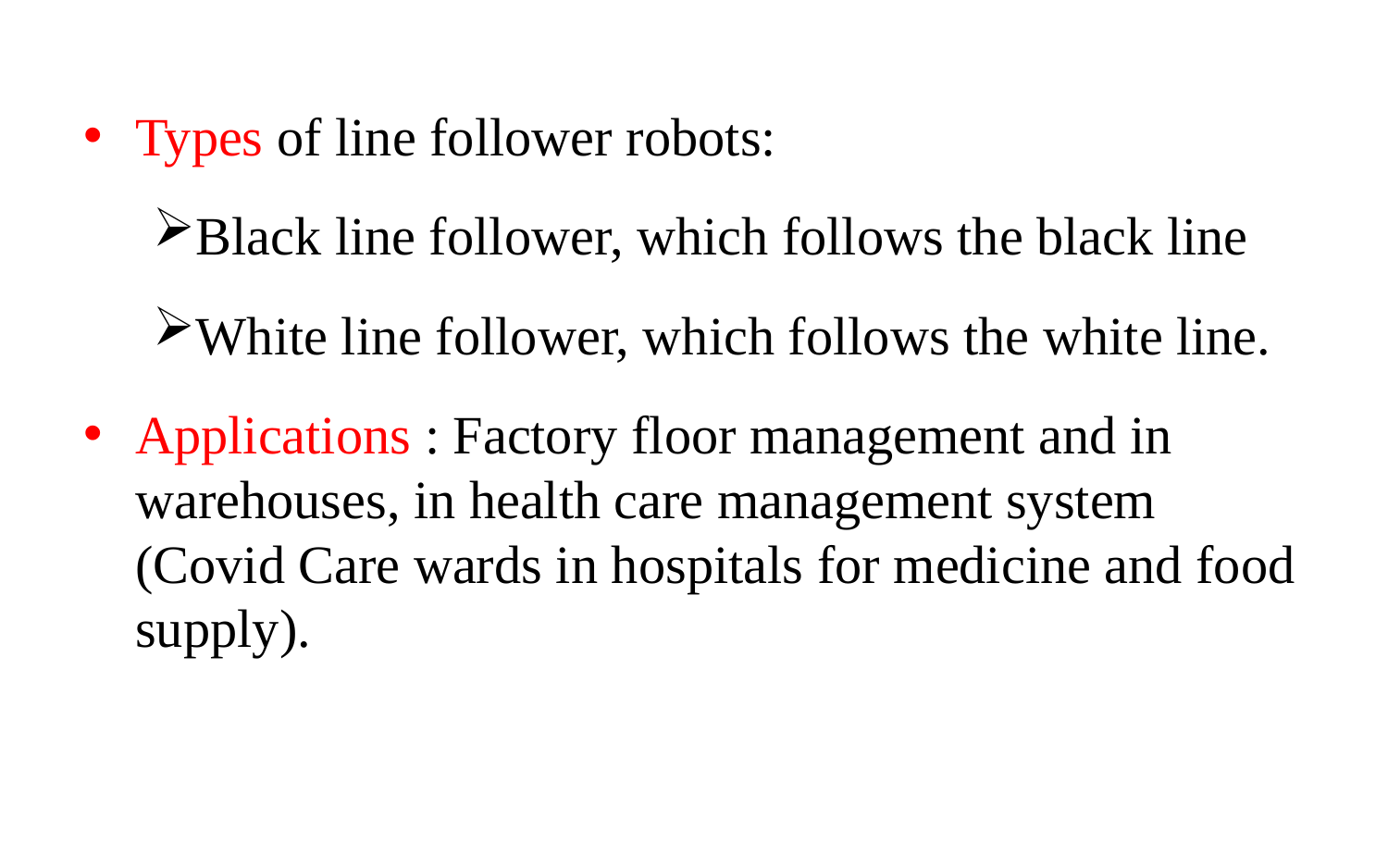

Types of line follower robots:
Black line follower, which follows the black line
White line follower, which follows the white line.
Applications : Factory floor management and in warehouses, in health care management system (Covid Care wards in hospitals for medicine and food supply).